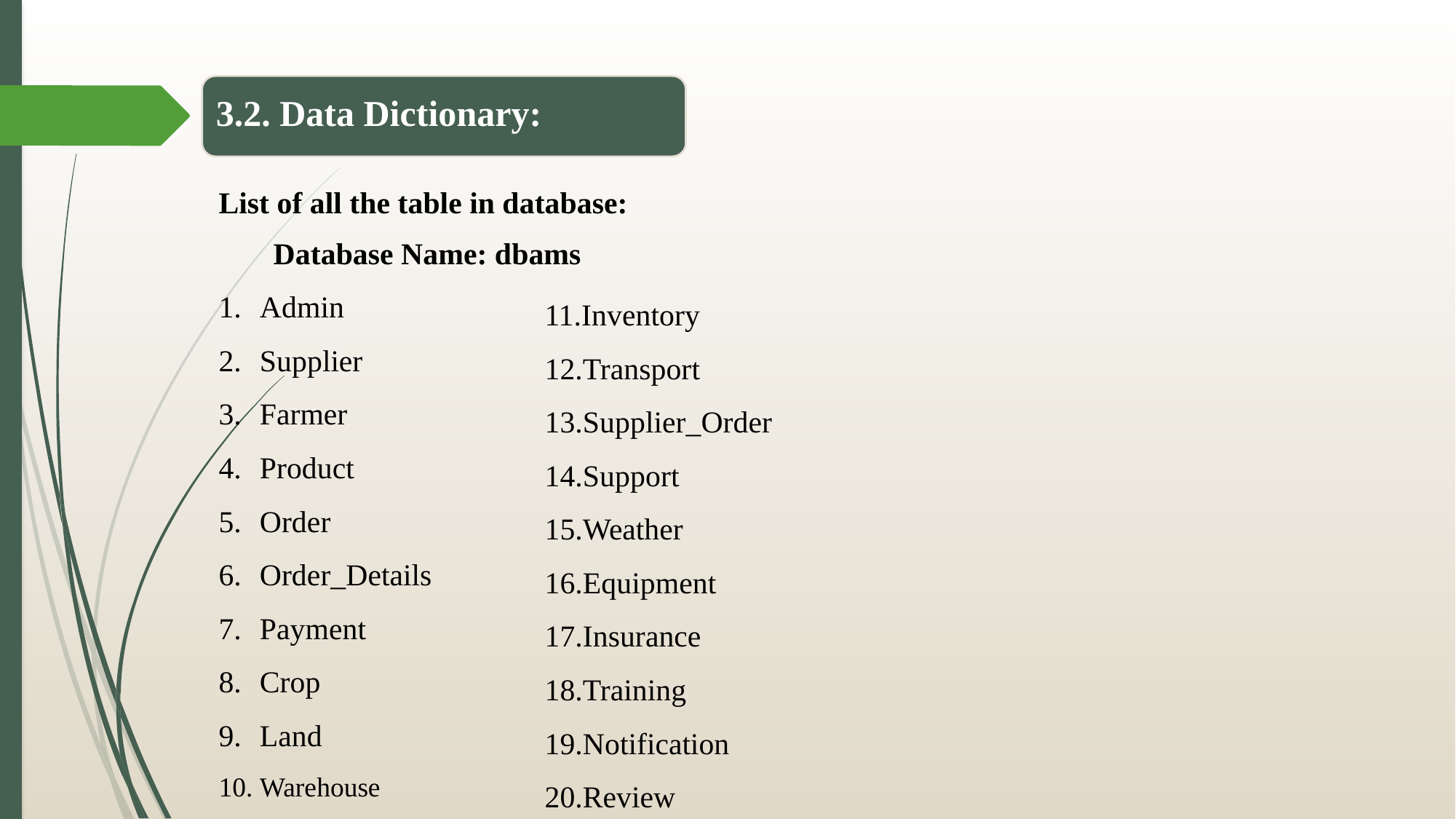

3.2. Data Dictionary:

List of all the table in database:
Database Name: dbams
Admin
Supplier
Farmer
Product
Order
Order_Details
Payment
Crop
Land
Warehouse

11.Inventory
12.Transport
13.Supplier_Order
14.Support
15.Weather
16.Equipment
17.Insurance
18.Training
19.Notification
20.Review